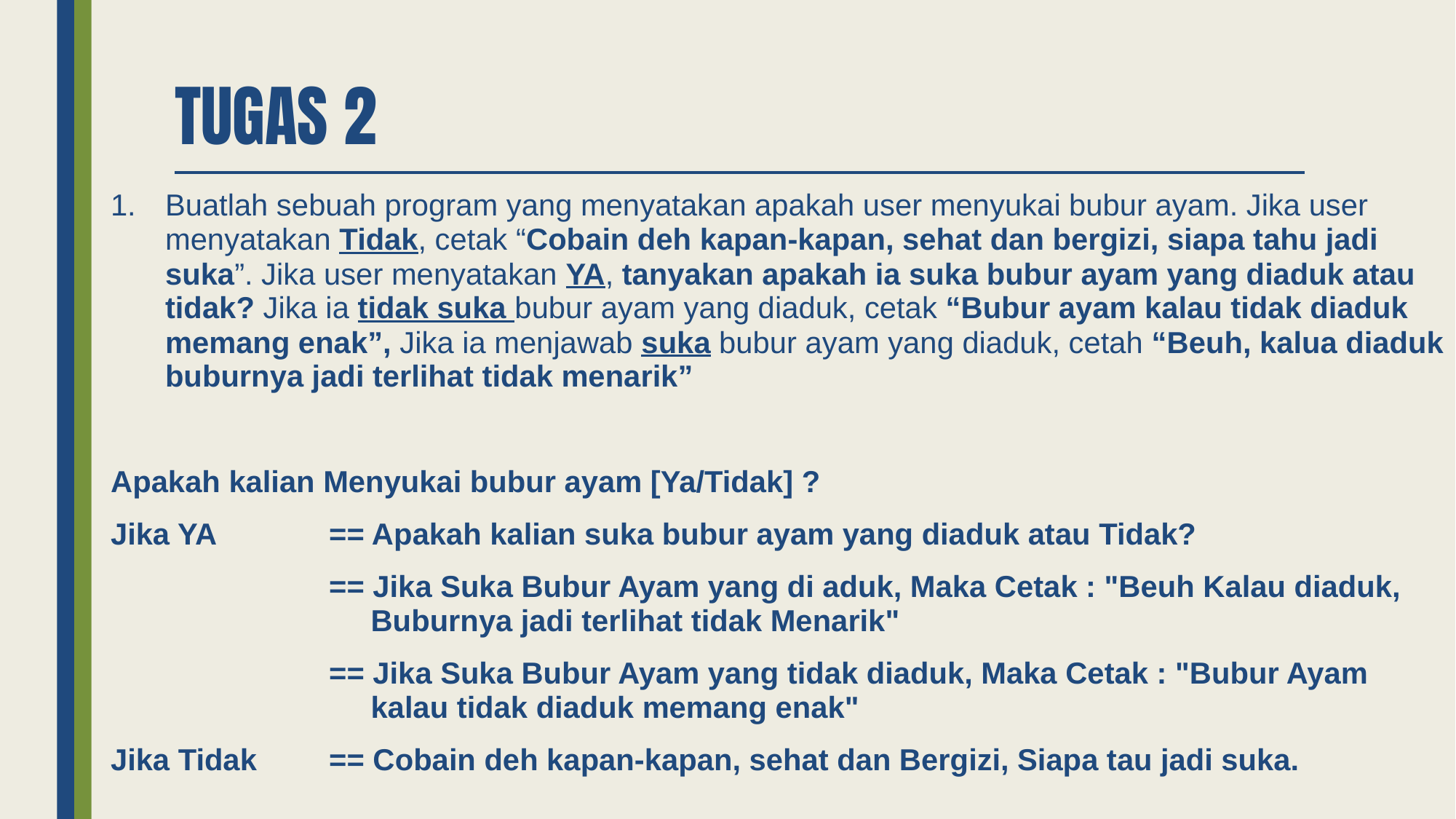

# TUGAS 2
Buatlah sebuah program yang menyatakan apakah user menyukai bubur ayam. Jika user menyatakan Tidak, cetak “Cobain deh kapan-kapan, sehat dan bergizi, siapa tahu jadi suka”. Jika user menyatakan YA, tanyakan apakah ia suka bubur ayam yang diaduk atau tidak? Jika ia tidak suka bubur ayam yang diaduk, cetak “Bubur ayam kalau tidak diaduk memang enak”, Jika ia menjawab suka bubur ayam yang diaduk, cetah “Beuh, kalua diaduk buburnya jadi terlihat tidak menarik”

Apakah kalian Menyukai bubur ayam [Ya/Tidak] ?
Jika YA		== Apakah kalian suka bubur ayam yang diaduk atau Tidak?
		== Jika Suka Bubur Ayam yang di aduk, Maka Cetak : "Beuh Kalau diaduk, 			     Buburnya jadi terlihat tidak Menarik"
		== Jika Suka Bubur Ayam yang tidak diaduk, Maka Cetak : "Bubur Ayam 			     kalau tidak diaduk memang enak"
Jika Tidak 	== Cobain deh kapan-kapan, sehat dan Bergizi, Siapa tau jadi suka.